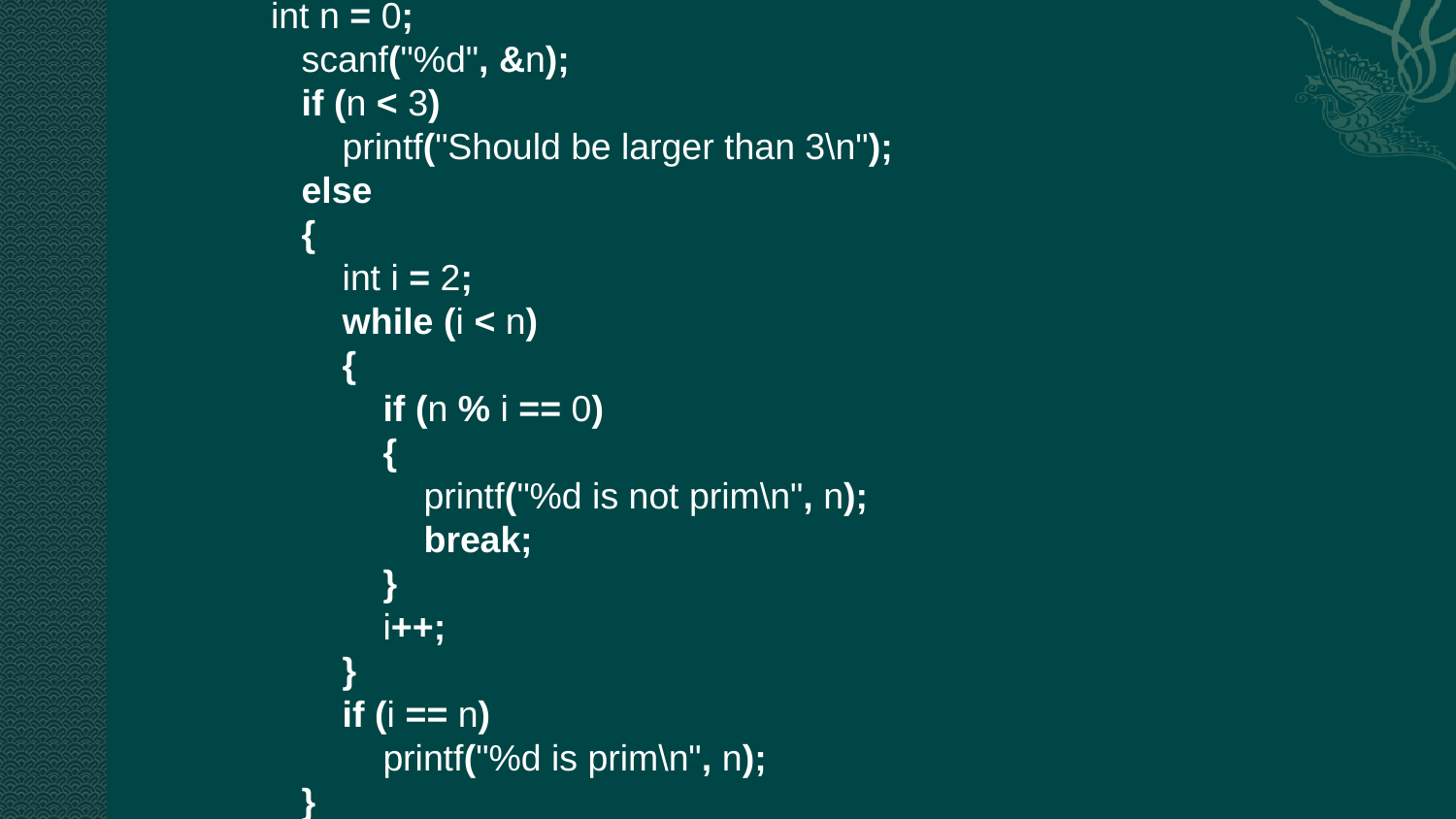

int n = 0;
    scanf("%d", &n);
    if (n < 3)
        printf("Should be larger than 3\n");
    else
    {
        int i = 2;
        while (i < n)
        {
            if (n % i == 0)
            {
                printf("%d is not prim\n", n);
                break;
            }
            i++;
        }
        if (i == n)
            printf("%d is prim\n", n);
    }
#